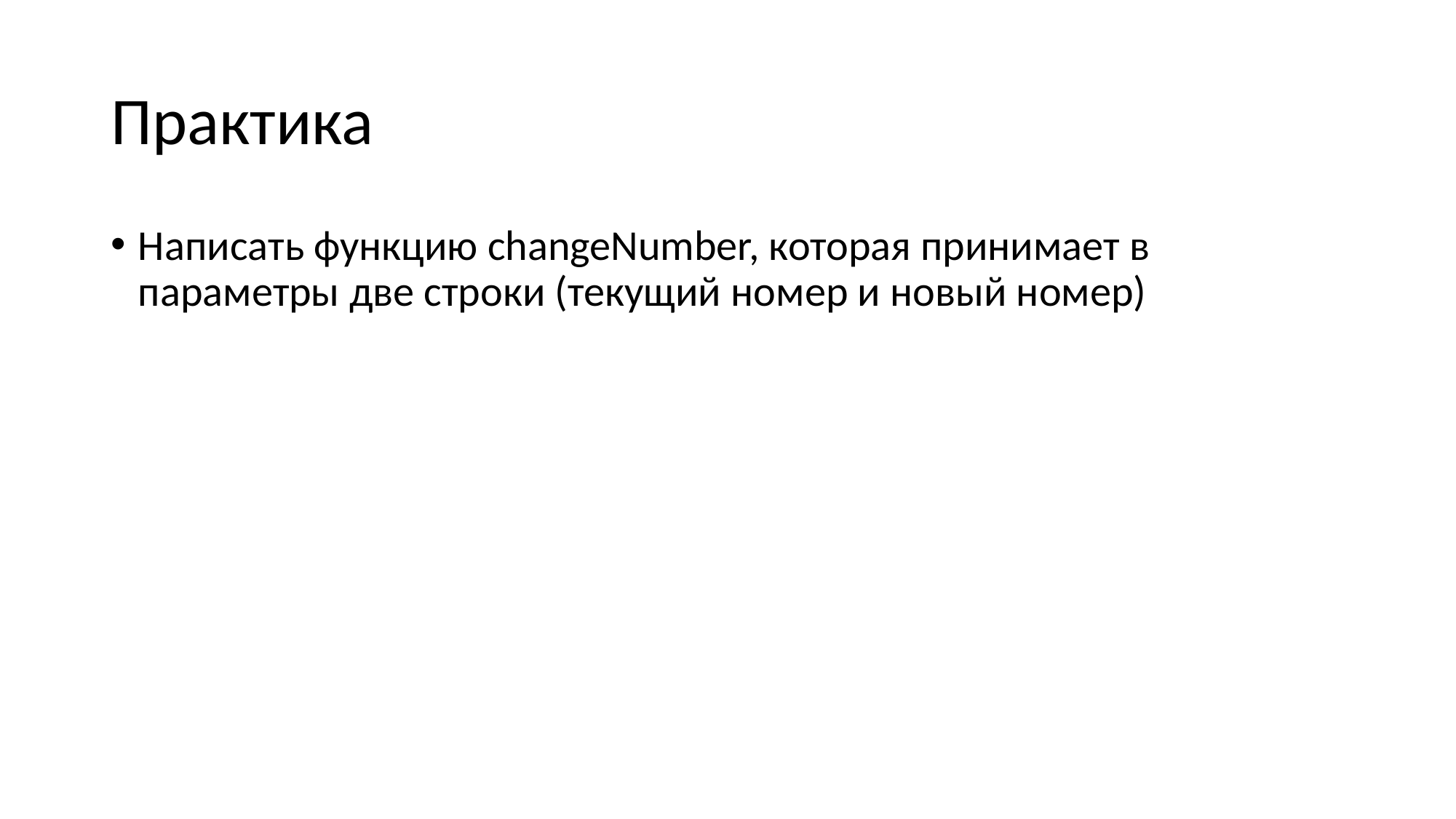

# Практика
Написать функцию changeNumber, которая принимает в параметры две строки (текущий номер и новый номер)